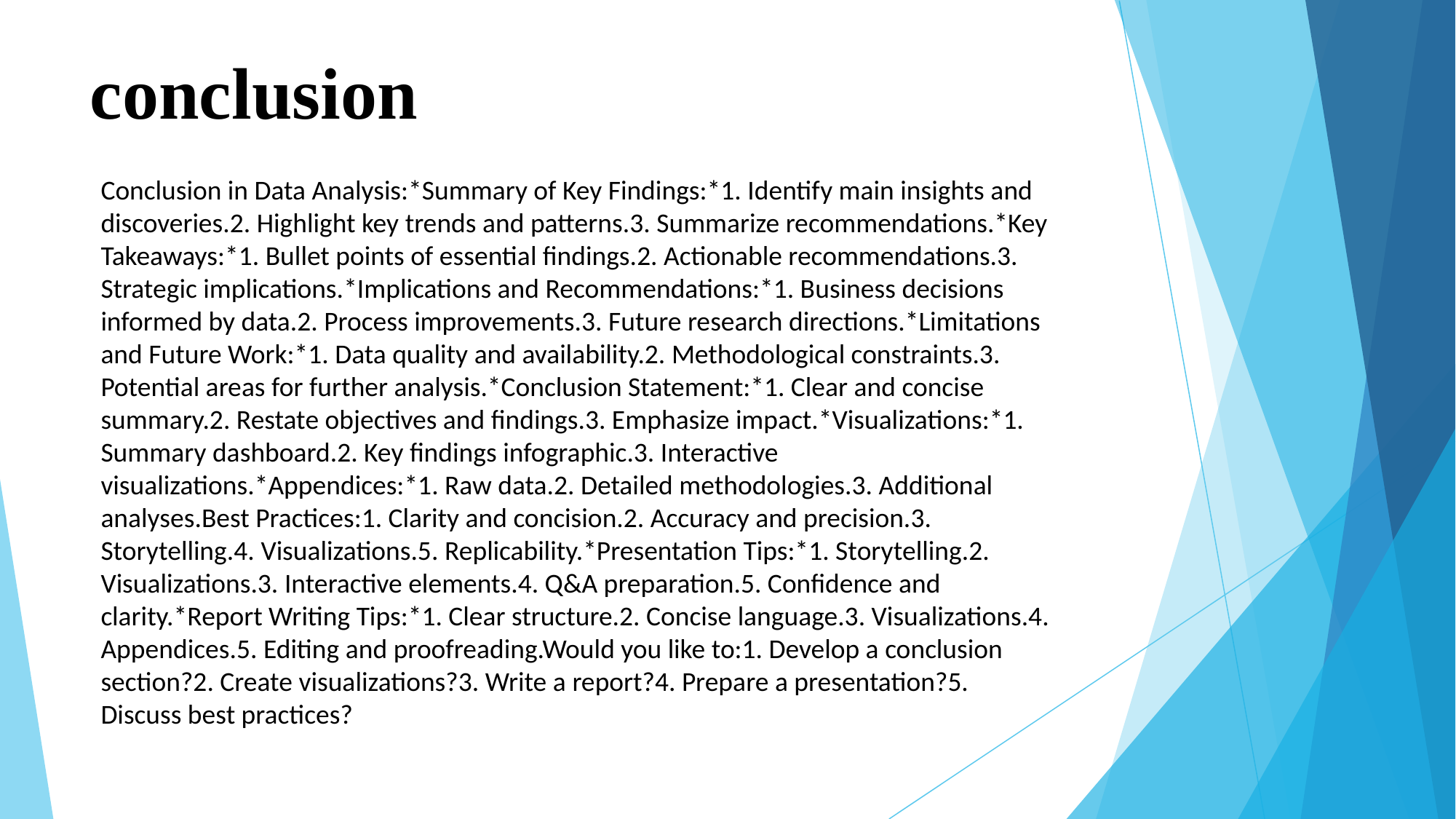

# conclusion
Conclusion in Data Analysis:*Summary of Key Findings:*1. Identify main insights and discoveries.2. Highlight key trends and patterns.3. Summarize recommendations.*Key Takeaways:*1. Bullet points of essential findings.2. Actionable recommendations.3. Strategic implications.*Implications and Recommendations:*1. Business decisions informed by data.2. Process improvements.3. Future research directions.*Limitations and Future Work:*1. Data quality and availability.2. Methodological constraints.3. Potential areas for further analysis.*Conclusion Statement:*1. Clear and concise summary.2. Restate objectives and findings.3. Emphasize impact.*Visualizations:*1. Summary dashboard.2. Key findings infographic.3. Interactive visualizations.*Appendices:*1. Raw data.2. Detailed methodologies.3. Additional analyses.Best Practices:1. Clarity and concision.2. Accuracy and precision.3. Storytelling.4. Visualizations.5. Replicability.*Presentation Tips:*1. Storytelling.2. Visualizations.3. Interactive elements.4. Q&A preparation.5. Confidence and clarity.*Report Writing Tips:*1. Clear structure.2. Concise language.3. Visualizations.4. Appendices.5. Editing and proofreading.Would you like to:1. Develop a conclusion section?2. Create visualizations?3. Write a report?4. Prepare a presentation?5. Discuss best practices?